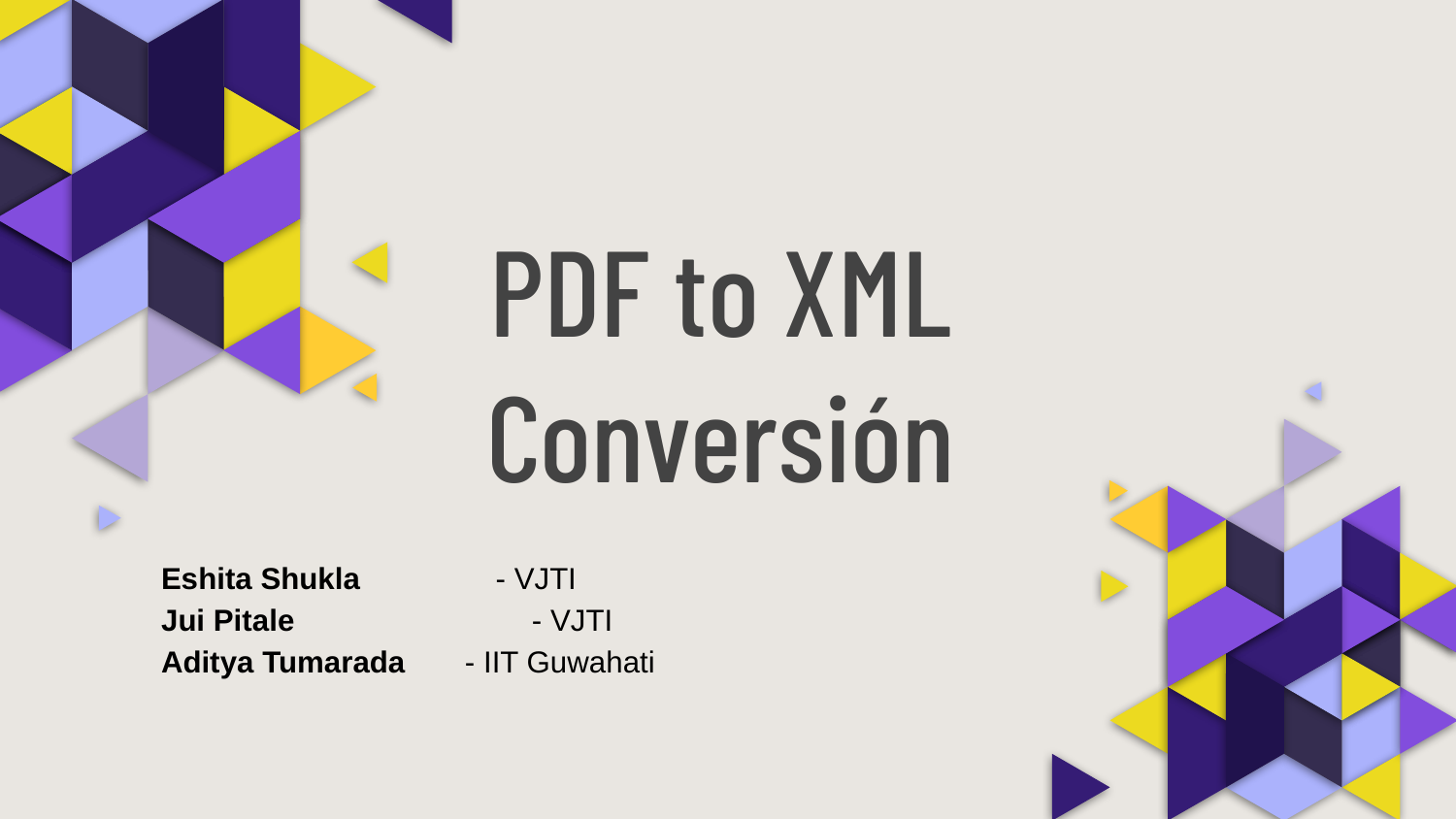

PDF to XML
Conversión
Eshita Shukla                - VJTI
Jui Pitale                            - VJTI
Aditya Tumarada       - IIT Guwahati